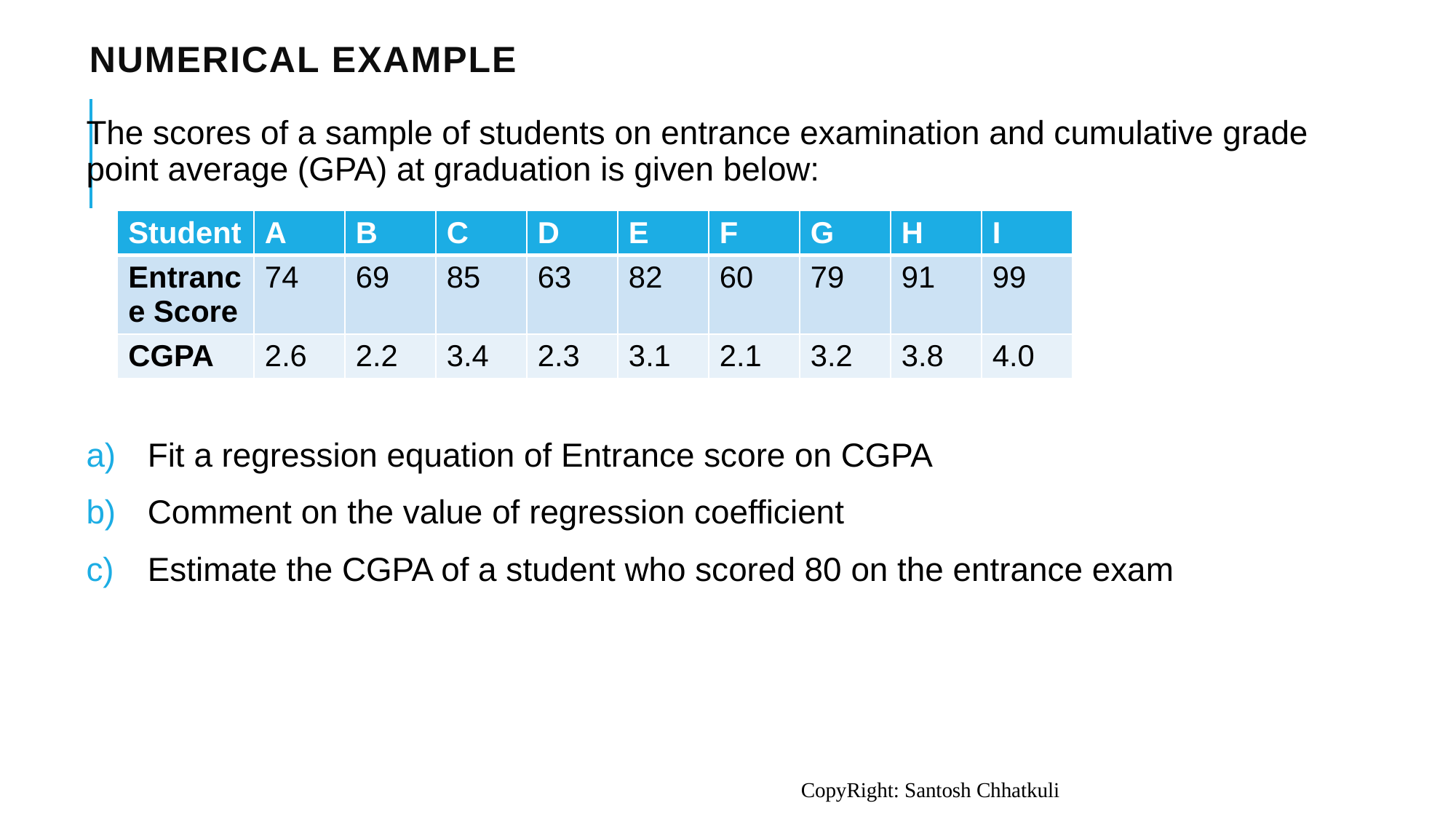

# Numerical example
The scores of a sample of students on entrance examination and cumulative grade point average (GPA) at graduation is given below:

Fit a regression equation of Entrance score on CGPA
Comment on the value of regression coefficient
Estimate the CGPA of a student who scored 80 on the entrance exam

| Student | A | B | C | D | E | F | G | H | I |
| --- | --- | --- | --- | --- | --- | --- | --- | --- | --- |
| Entrance Score | 74 | 69 | 85 | 63 | 82 | 60 | 79 | 91 | 99 |
| CGPA | 2.6 | 2.2 | 3.4 | 2.3 | 3.1 | 2.1 | 3.2 | 3.8 | 4.0 |
CopyRight: Santosh Chhatkuli